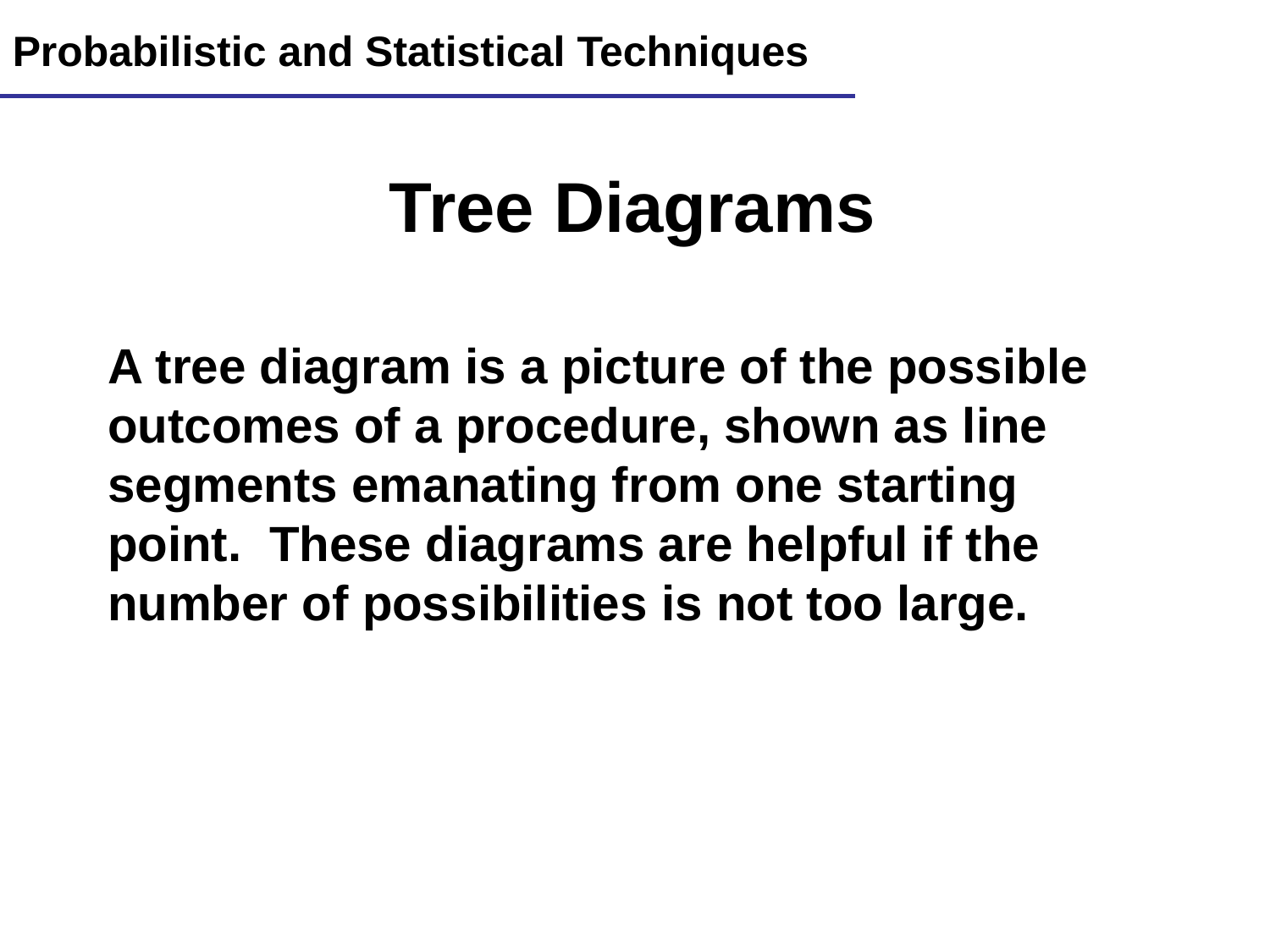

Lecture 9
4
Probabilistic and Statistical Techniques

Tree Diagrams
A tree diagram is a picture of the possible outcomes of a procedure, shown as line segments emanating from one starting point.  These diagrams are helpful if the number of possibilities is not too large.